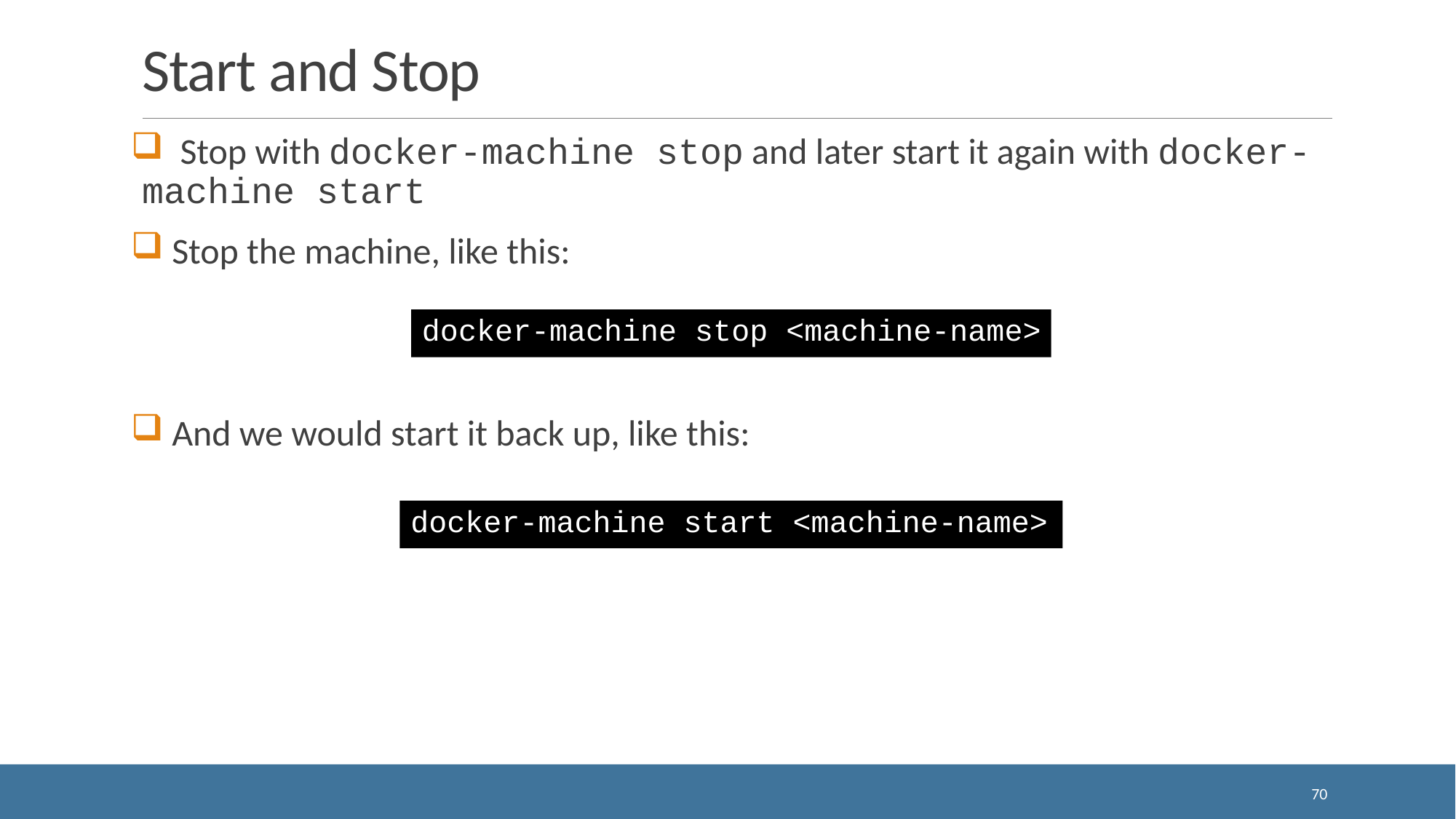

# Start and Stop
  Stop with docker-machine stop and later start it again with docker-machine start
 Stop the machine, like this:

 And we would start it back up, like this:
docker-machine stop <machine-name>
docker-machine start <machine-name>

70